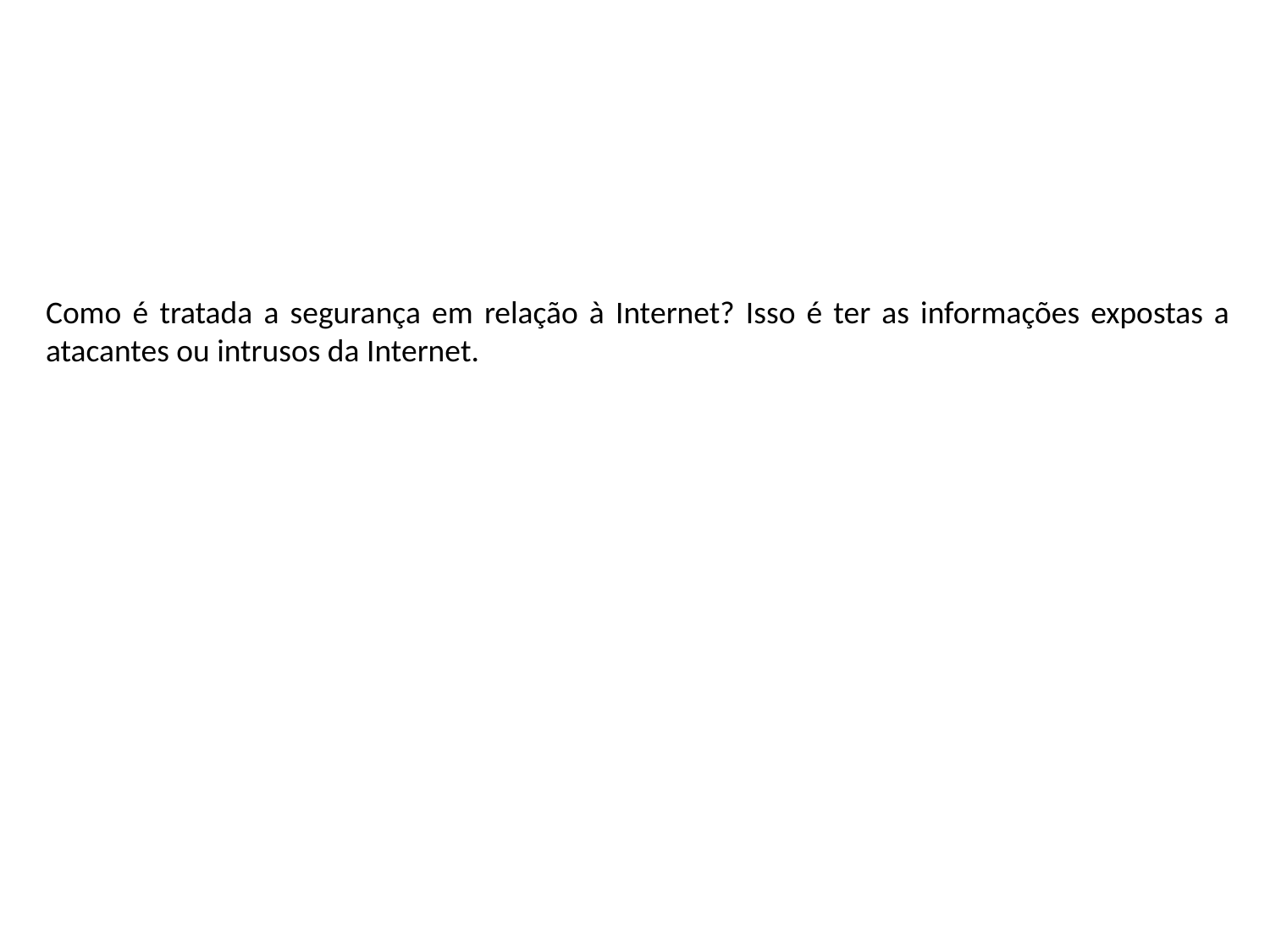

Como é tratada a segurança em relação à Internet? Isso é ter as informações expostas a atacantes ou intrusos da Internet.